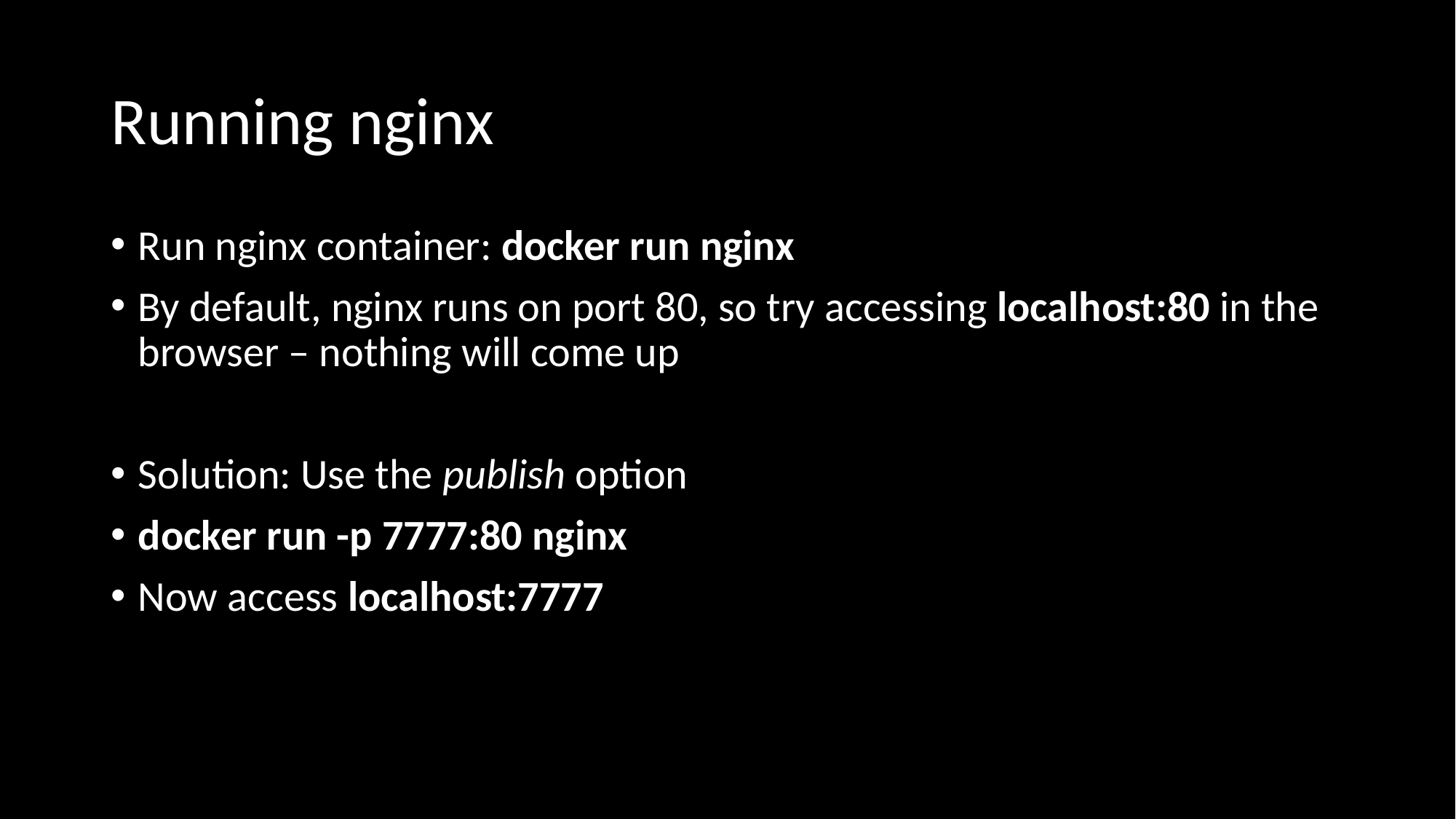

# Running nginx
Run nginx container: docker run nginx
By default, nginx runs on port 80, so try accessing localhost:80 in the browser – nothing will come up

Solution: Use the publish option
docker run -p 7777:80 nginx
Now access localhost:7777